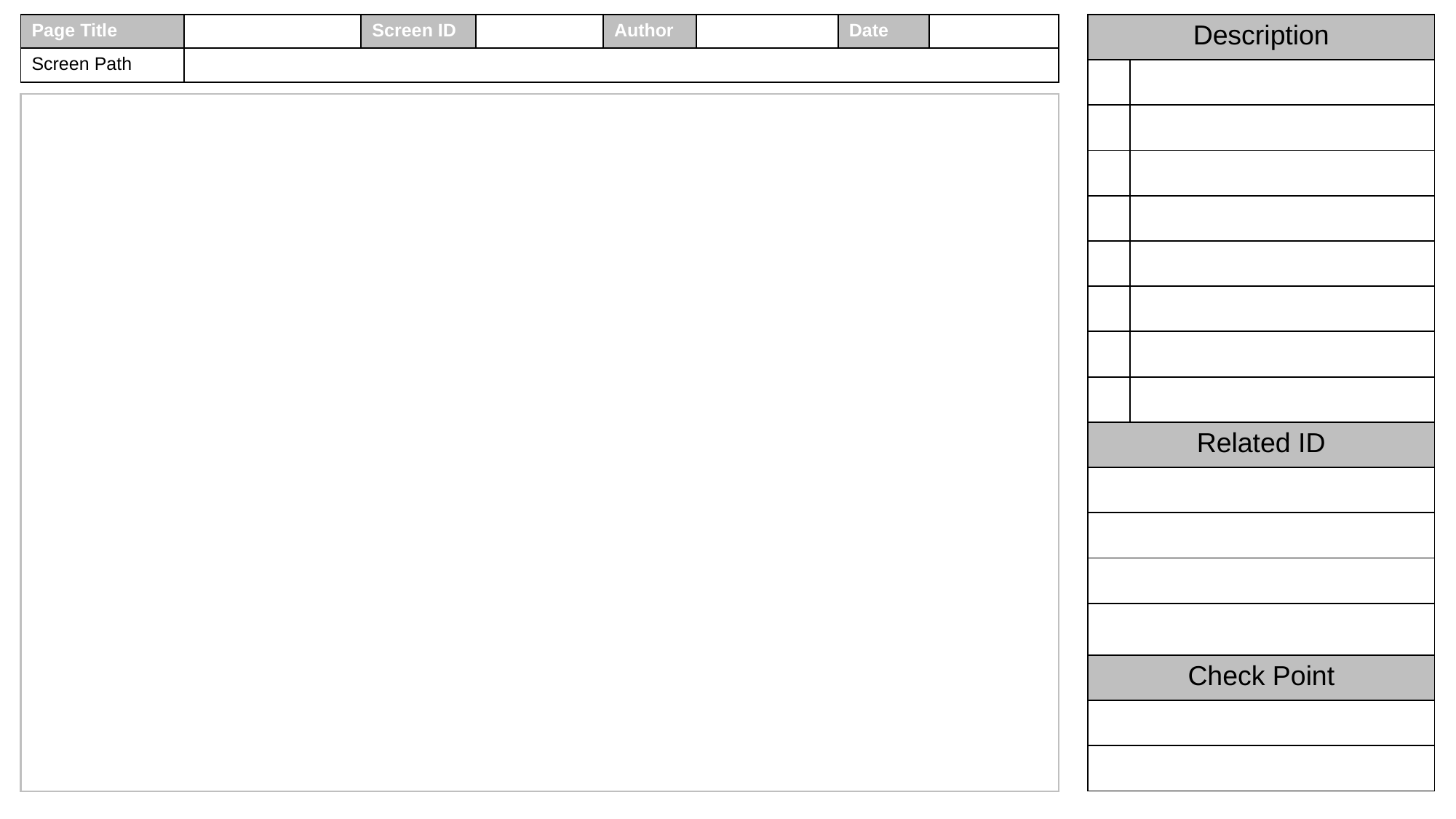

| Page Title |  | Screen ID |  | Author |  | Date |  |
| --- | --- | --- | --- | --- | --- | --- | --- |
| Screen Path |  |  |  |  |  |  |  |
| Description |  |
| --- | --- |
|  |  |
|  |  |
|  |  |
|  |  |
|  |  |
|  |  |
|  |  |
|  |  |
| Related ID |  |
|  |  |
|  |  |
|  |  |
|  |  |
| Check Point |  |
|  |  |
|  |  |